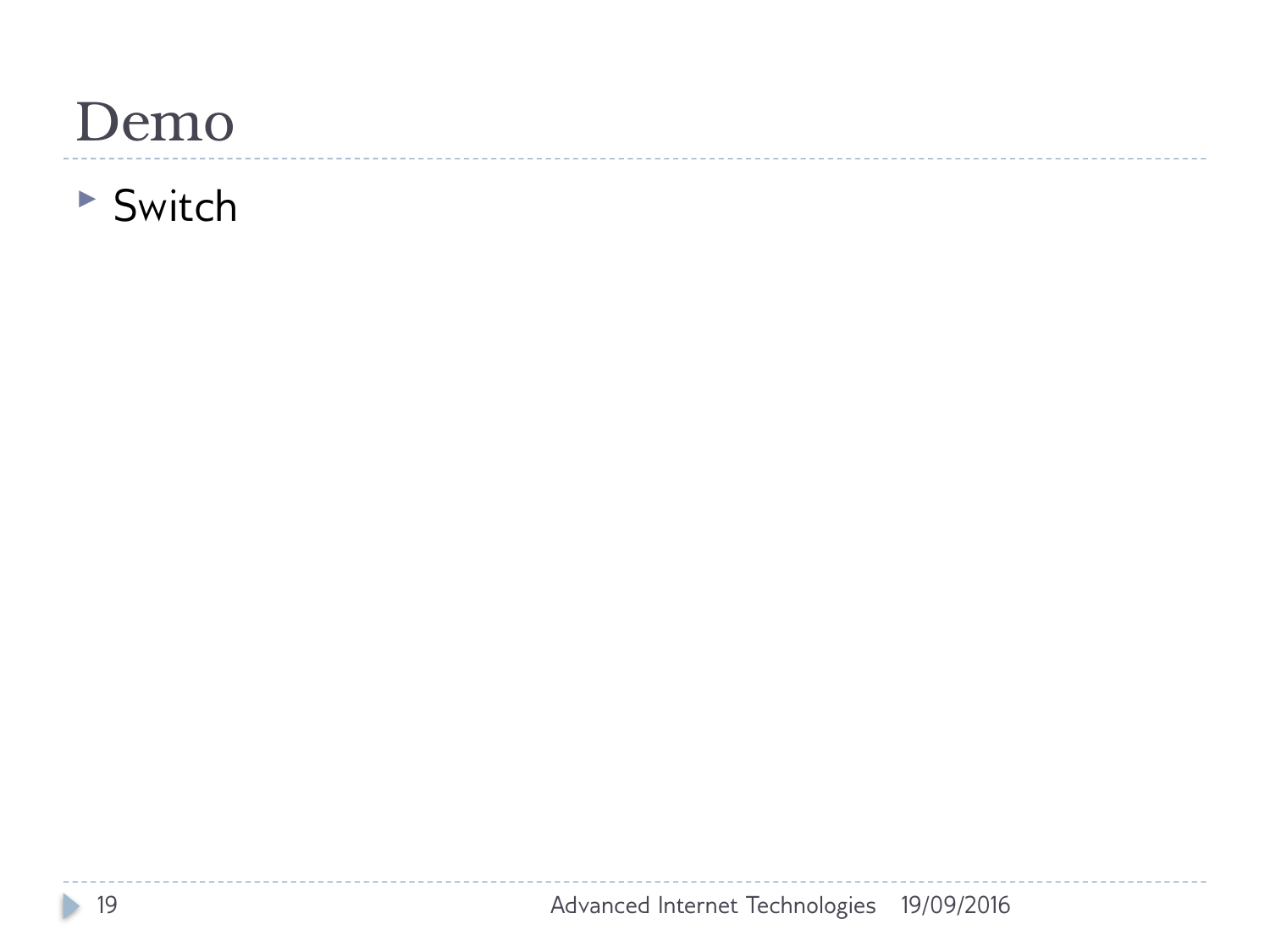

# Demo
Switch
19
Advanced Internet Technologies
19/09/2016